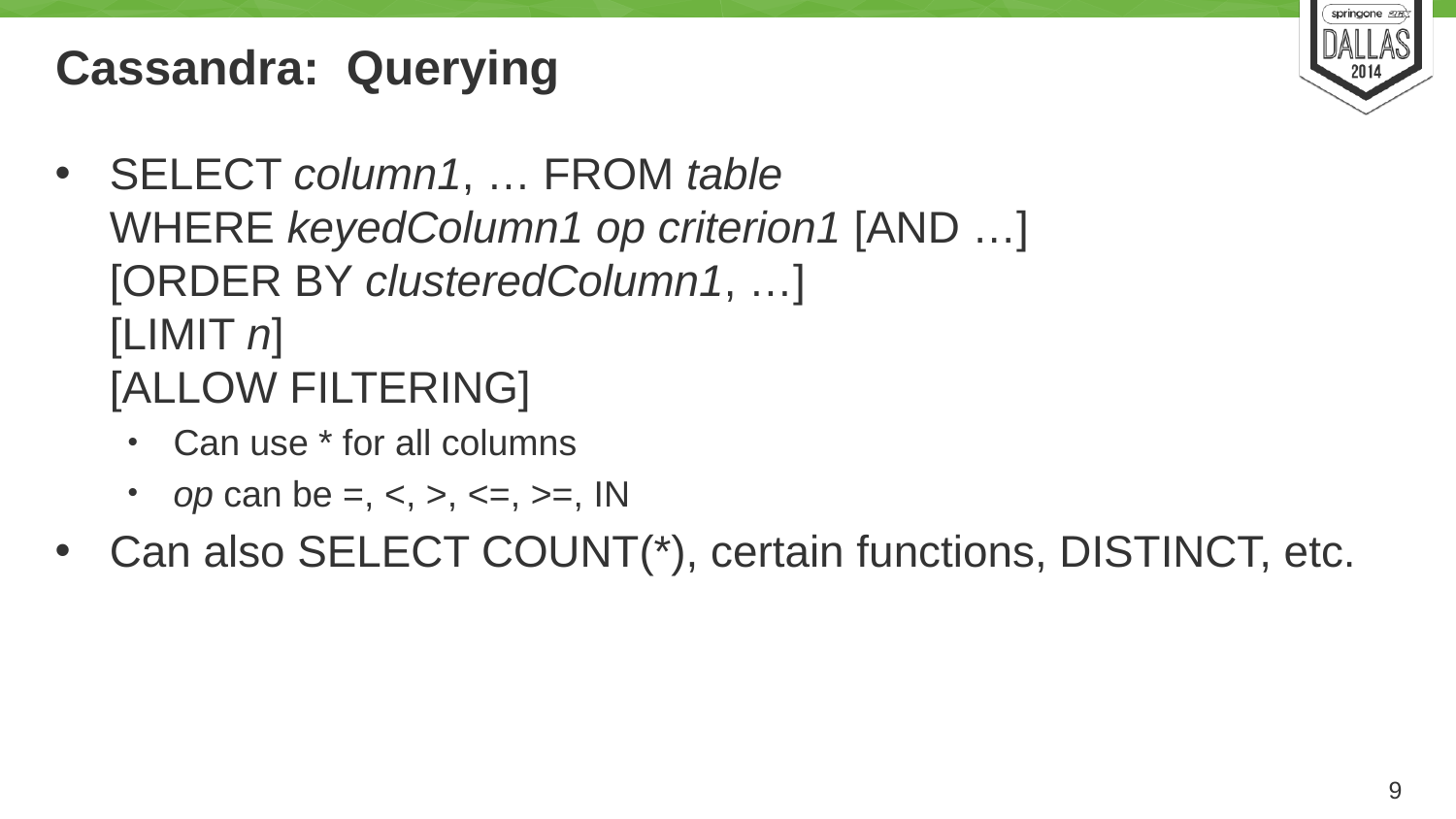

# Cassandra:  Querying
SELECT column1, … FROM table
WHERE keyedColumn1 op criterion1 [AND …]
[ORDER BY clusteredColumn1, …]
[LIMIT n]
[ALLOW FILTERING]
Can use * for all columns
op can be =, <, >, <=, >=, IN
Can also SELECT COUNT(*), certain functions, DISTINCT, etc.

9